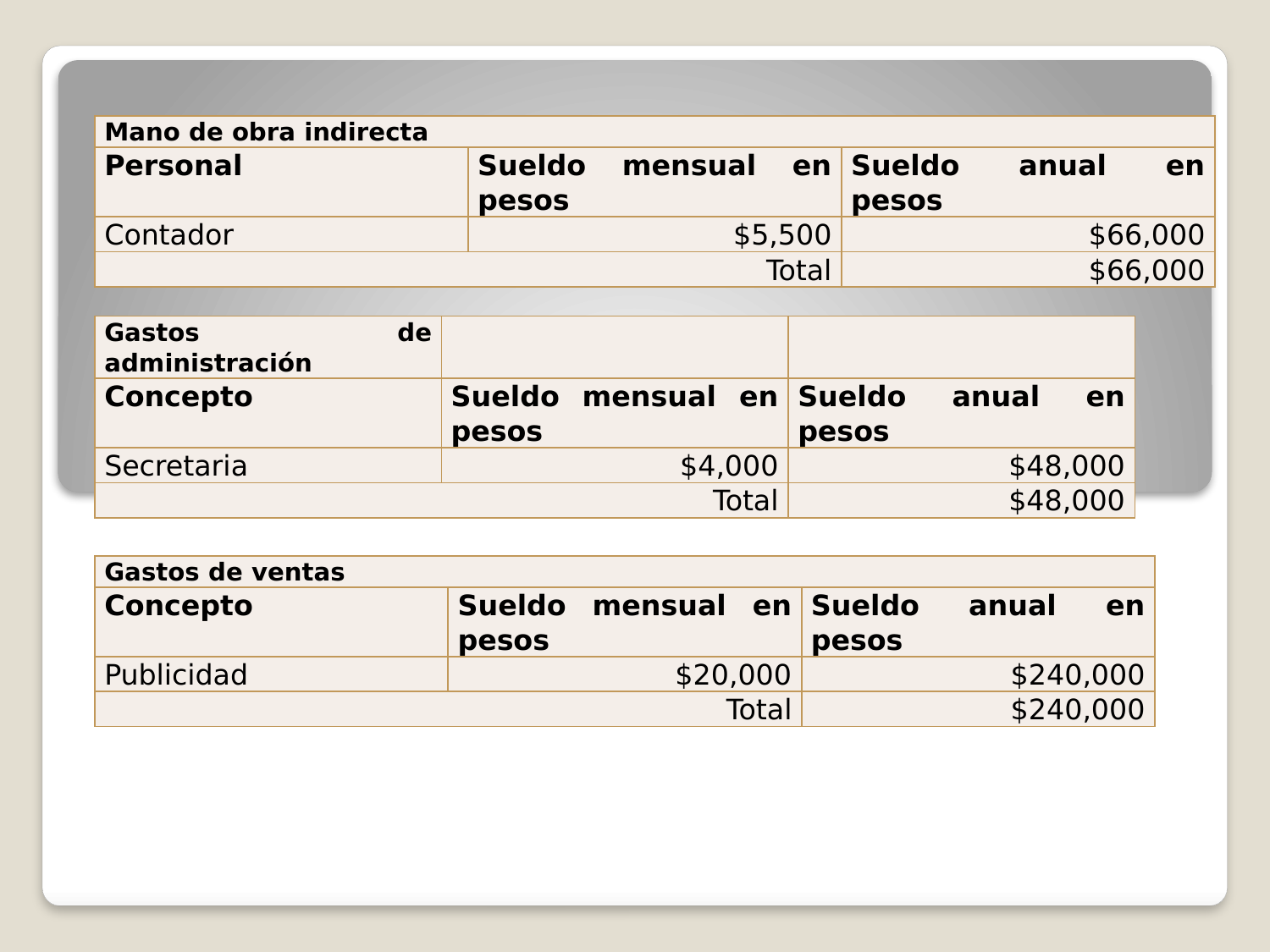

| Mano de obra indirecta |  |  |
| --- | --- | --- |
| Personal | Sueldo mensual en pesos | Sueldo anual en pesos |
| Contador | $5,500 | $66,000 |
| Total |  | $66,000 |
| Gastos de administración |  |  |
| --- | --- | --- |
| Concepto | Sueldo mensual en pesos | Sueldo anual en pesos |
| Secretaria | $4,000 | $48,000 |
| Total |  | $48,000 |
| Gastos de ventas |  |  |
| --- | --- | --- |
| Concepto | Sueldo mensual en pesos | Sueldo anual en pesos |
| Publicidad | $20,000 | $240,000 |
| Total |  | $240,000 |